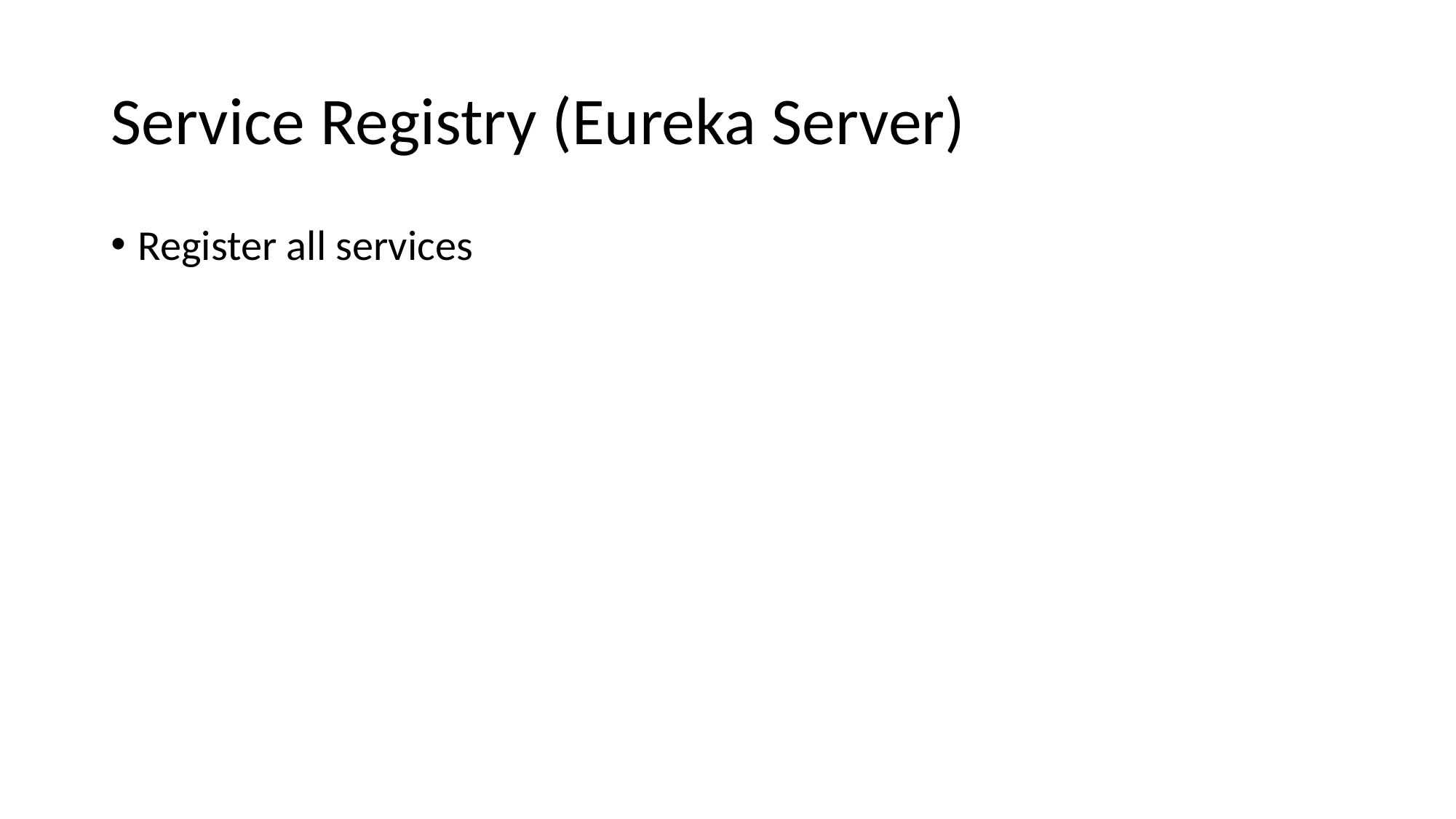

# Service Registry (Eureka Server)
Register all services